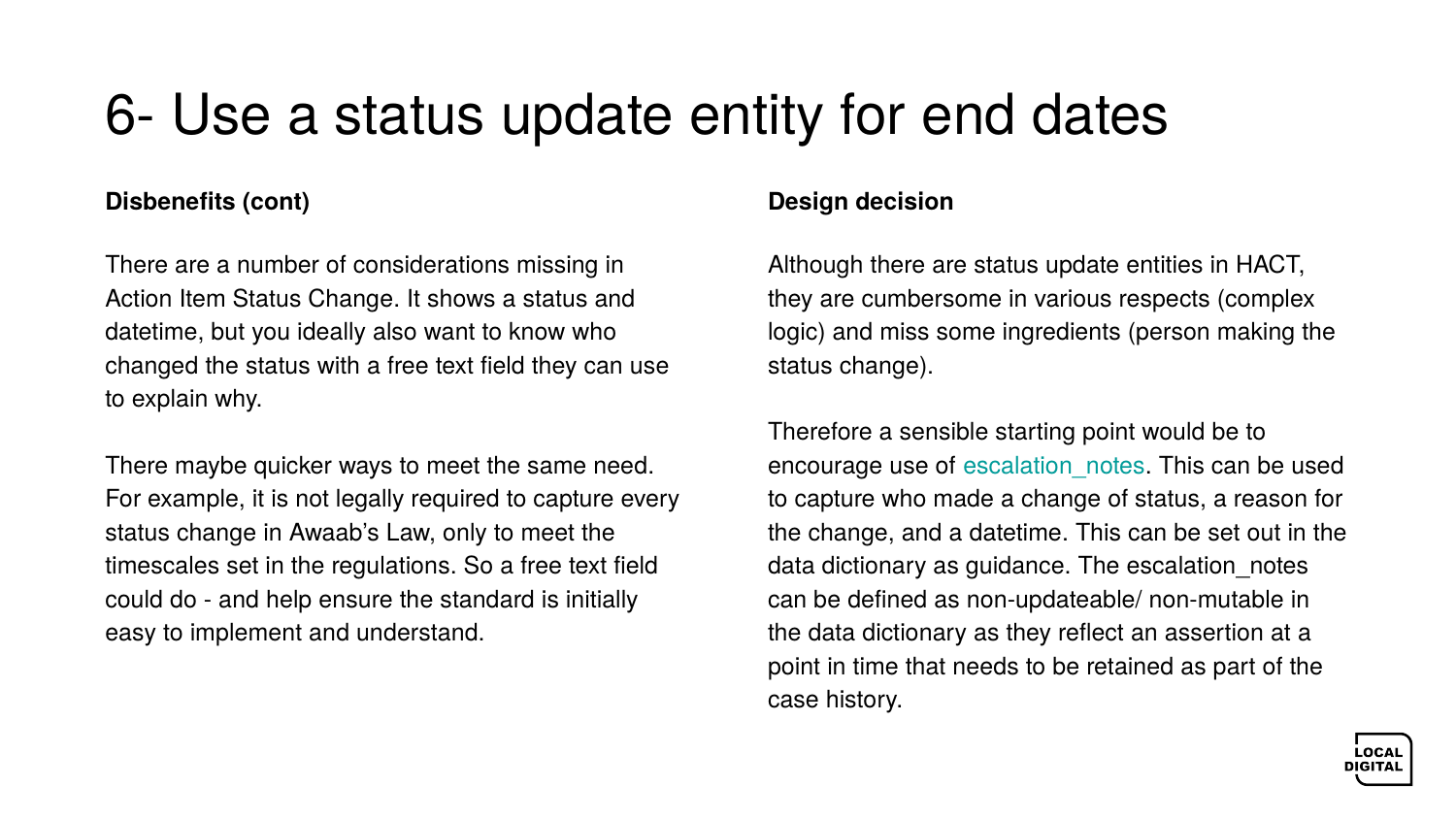

# 6- Use a status update entity for end dates
Disbenefits (cont)
There are a number of considerations missing in Action Item Status Change. It shows a status and datetime, but you ideally also want to know who changed the status with a free text field they can use to explain why.

There maybe quicker ways to meet the same need. For example, it is not legally required to capture every status change in Awaab’s Law, only to meet the timescales set in the regulations. So a free text field could do - and help ensure the standard is initially easy to implement and understand.

Design decision
Although there are status update entities in HACT, they are cumbersome in various respects (complex logic) and miss some ingredients (person making the status change).

Therefore a sensible starting point would be to encourage use of escalation_notes. This can be used to capture who made a change of status, a reason for the change, and a datetime. This can be set out in the data dictionary as guidance. The escalation_notes can be defined as non-updateable/ non-mutable in the data dictionary as they reflect an assertion at a point in time that needs to be retained as part of the case history.